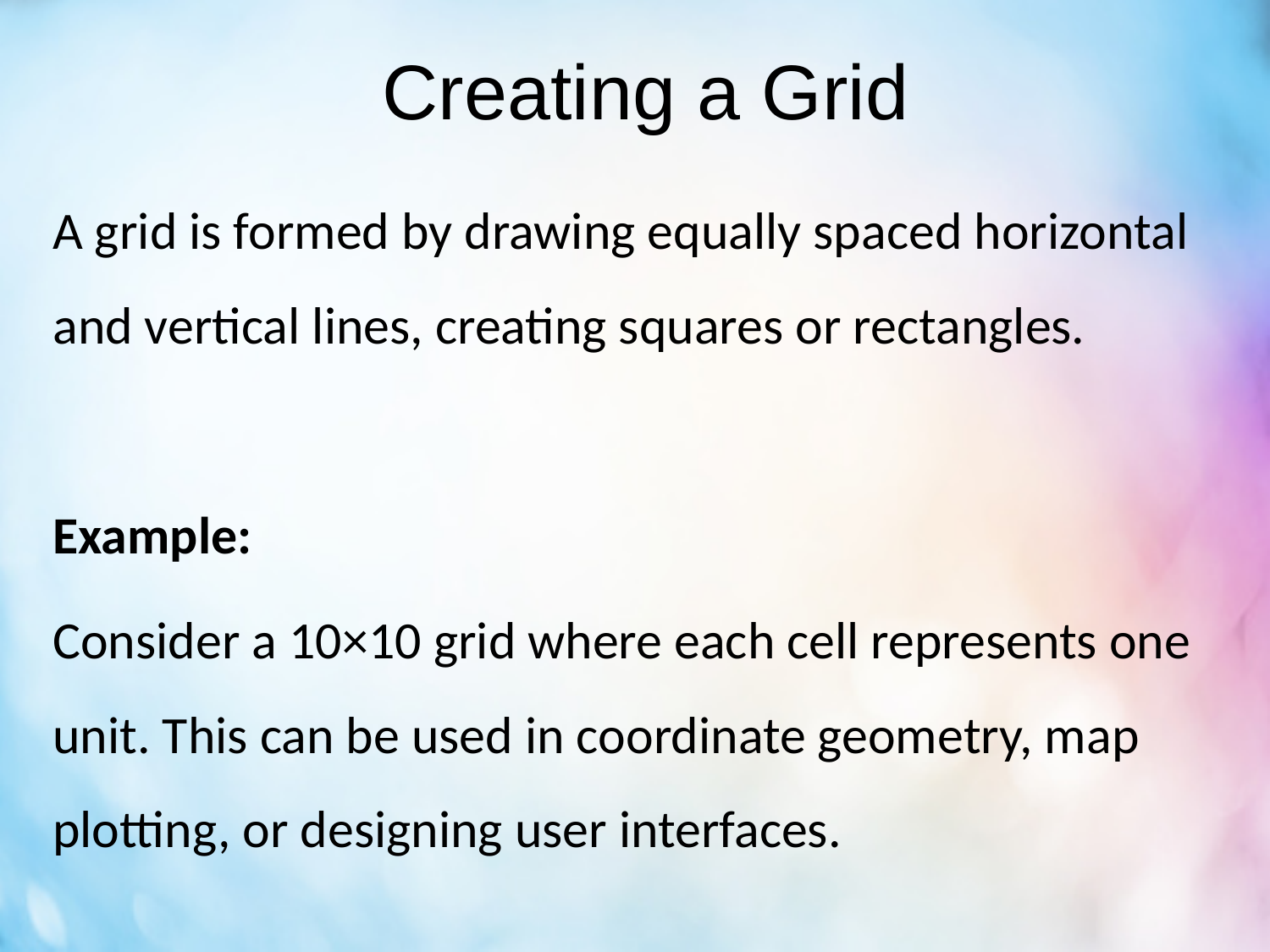

# Creating a Grid
A grid is formed by drawing equally spaced horizontal and vertical lines, creating squares or rectangles.

Example:
Consider a 10×10 grid where each cell represents one unit. This can be used in coordinate geometry, map plotting, or designing user interfaces.